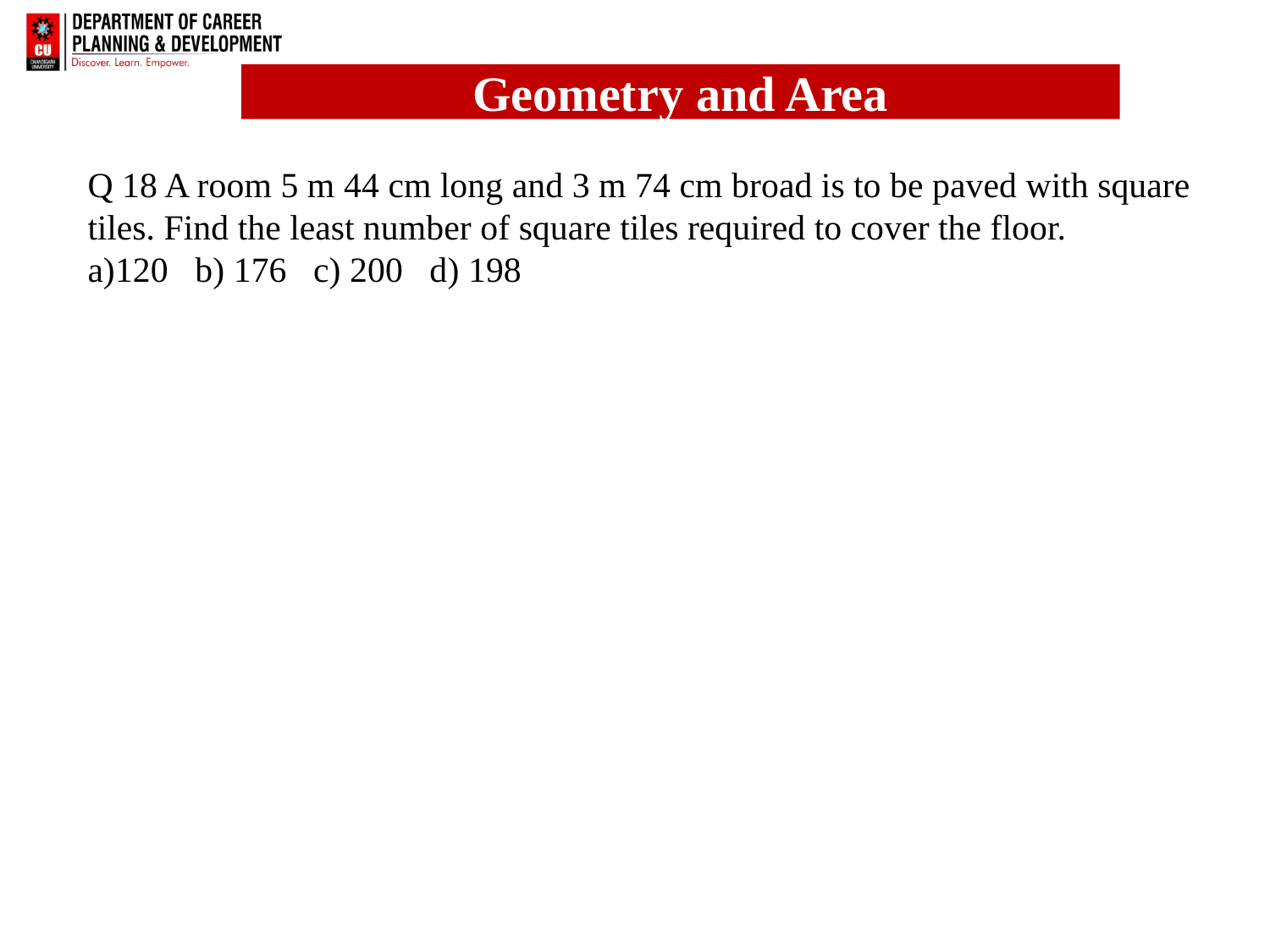

# Q 18 A room 5 m 44 cm long and 3 m 74 cm broad is to be paved with square tiles. Find the least number of square tiles required to cover the floor. a)120   b) 176   c) 200   d) 198